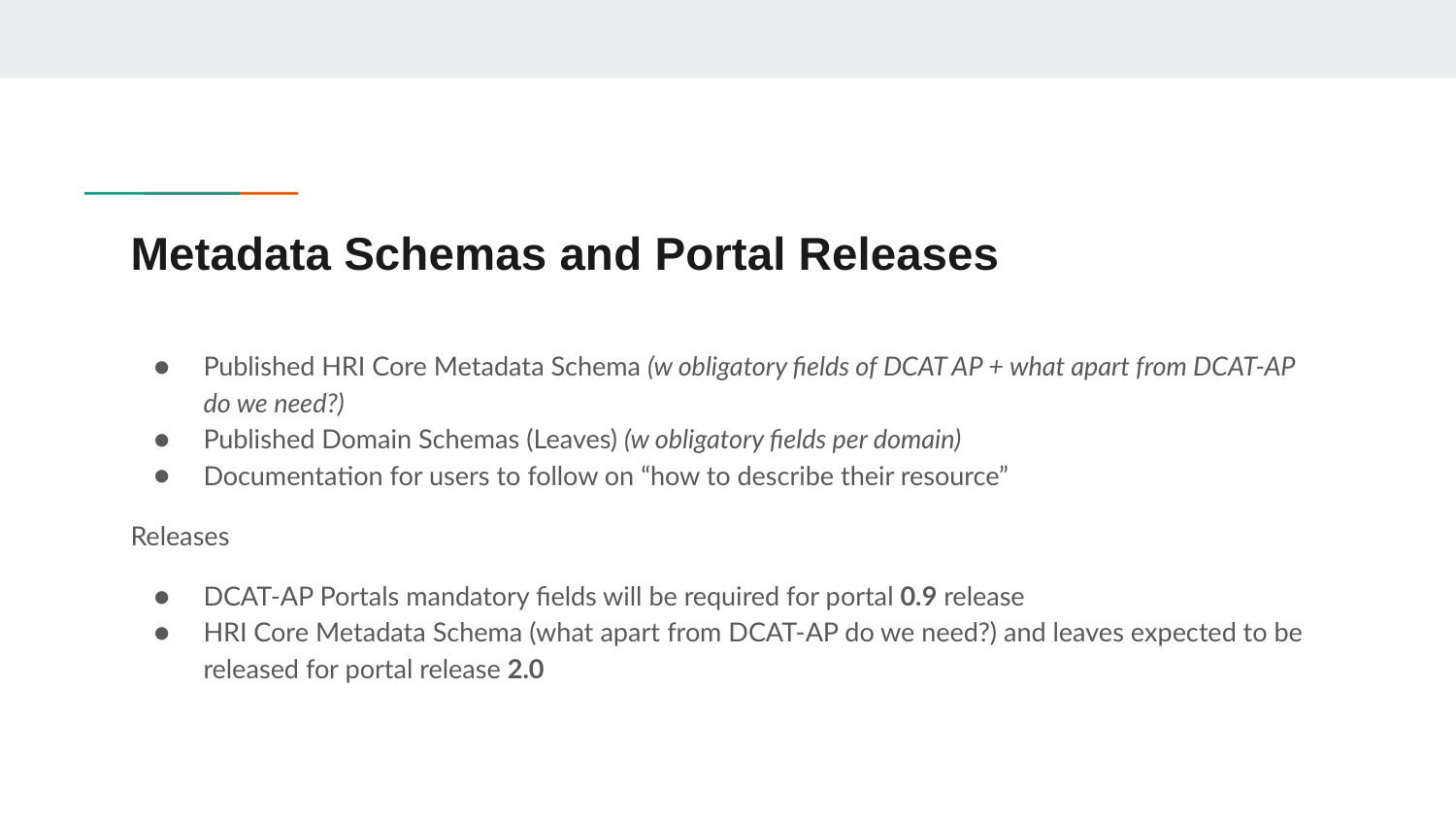

# Metadata Schemas and Portal Releases

Published HRI Core Metadata Schema (w obligatory fields of DCAT AP + what apart from DCAT-AP do we need?)
Published Domain Schemas (Leaves) (w obligatory fields per domain)
Documentation for users to follow on “how to describe their resource”
Releases
DCAT-AP Portals mandatory fields will be required for portal 0.9 release
HRI Core Metadata Schema (what apart from DCAT-AP do we need?) and leaves expected to be released for portal release 2.0